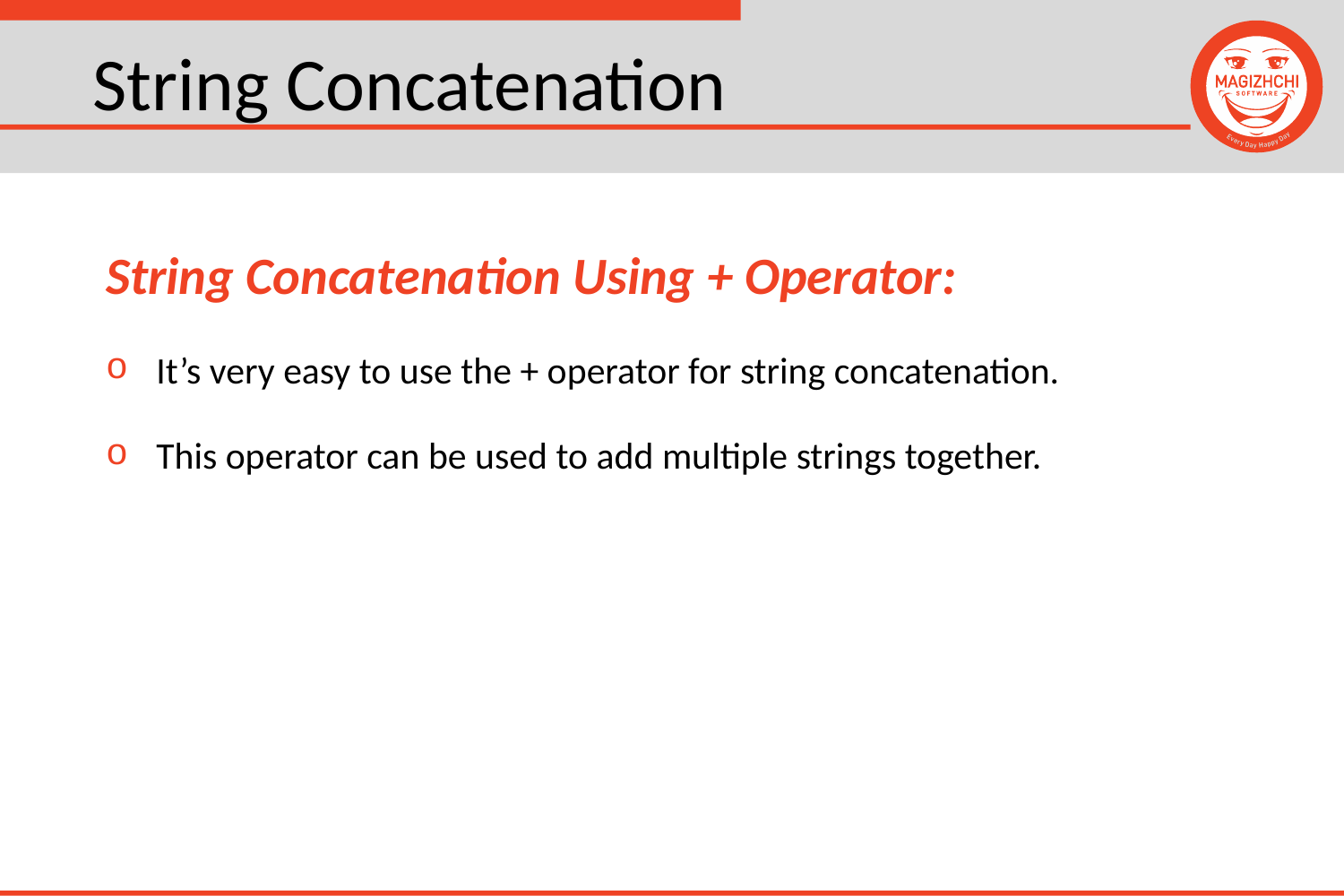

# String Concatenation
String Concatenation Using + Operator:
It’s very easy to use the + operator for string concatenation.
This operator can be used to add multiple strings together.